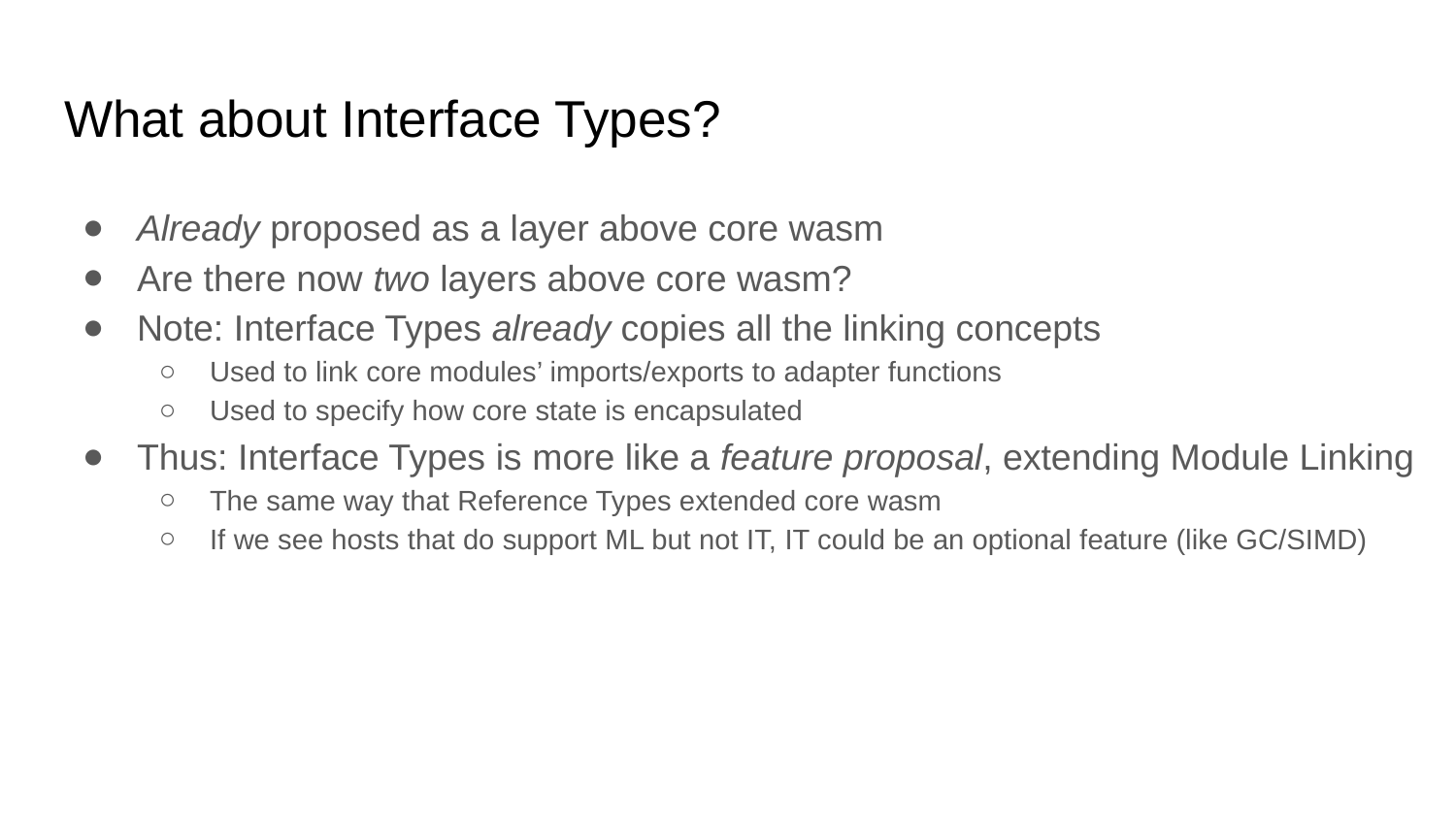

# What about Interface Types?
Already proposed as a layer above core wasm
Are there now two layers above core wasm?
Note: Interface Types already copies all the linking concepts
Used to link core modules’ imports/exports to adapter functions
Used to specify how core state is encapsulated
Thus: Interface Types is more like a feature proposal, extending Module Linking
The same way that Reference Types extended core wasm
If we see hosts that do support ML but not IT, IT could be an optional feature (like GC/SIMD)